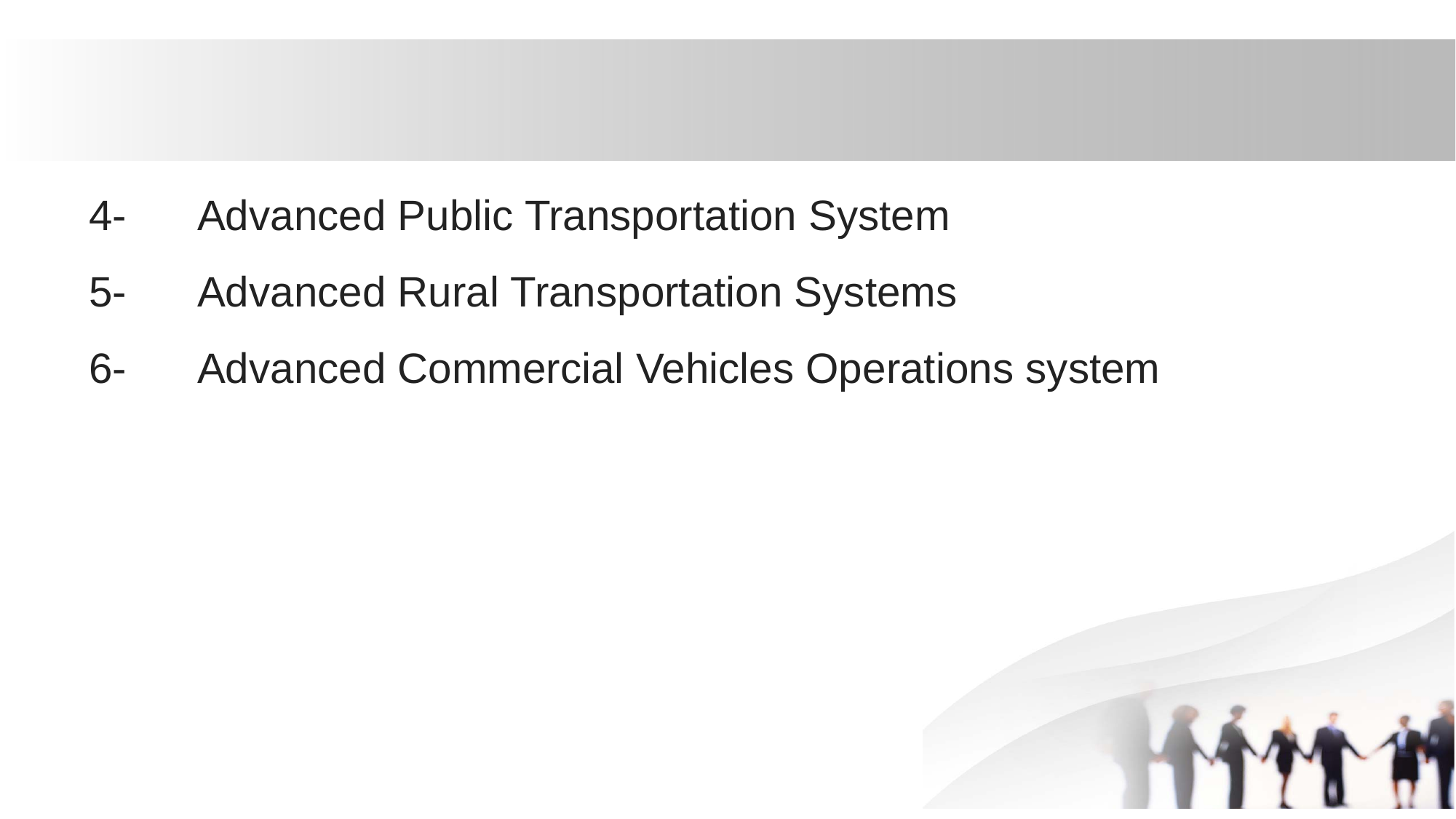

4-      Advanced Public Transportation System
5-      Advanced Rural Transportation Systems
6-      Advanced Commercial Vehicles Operations system